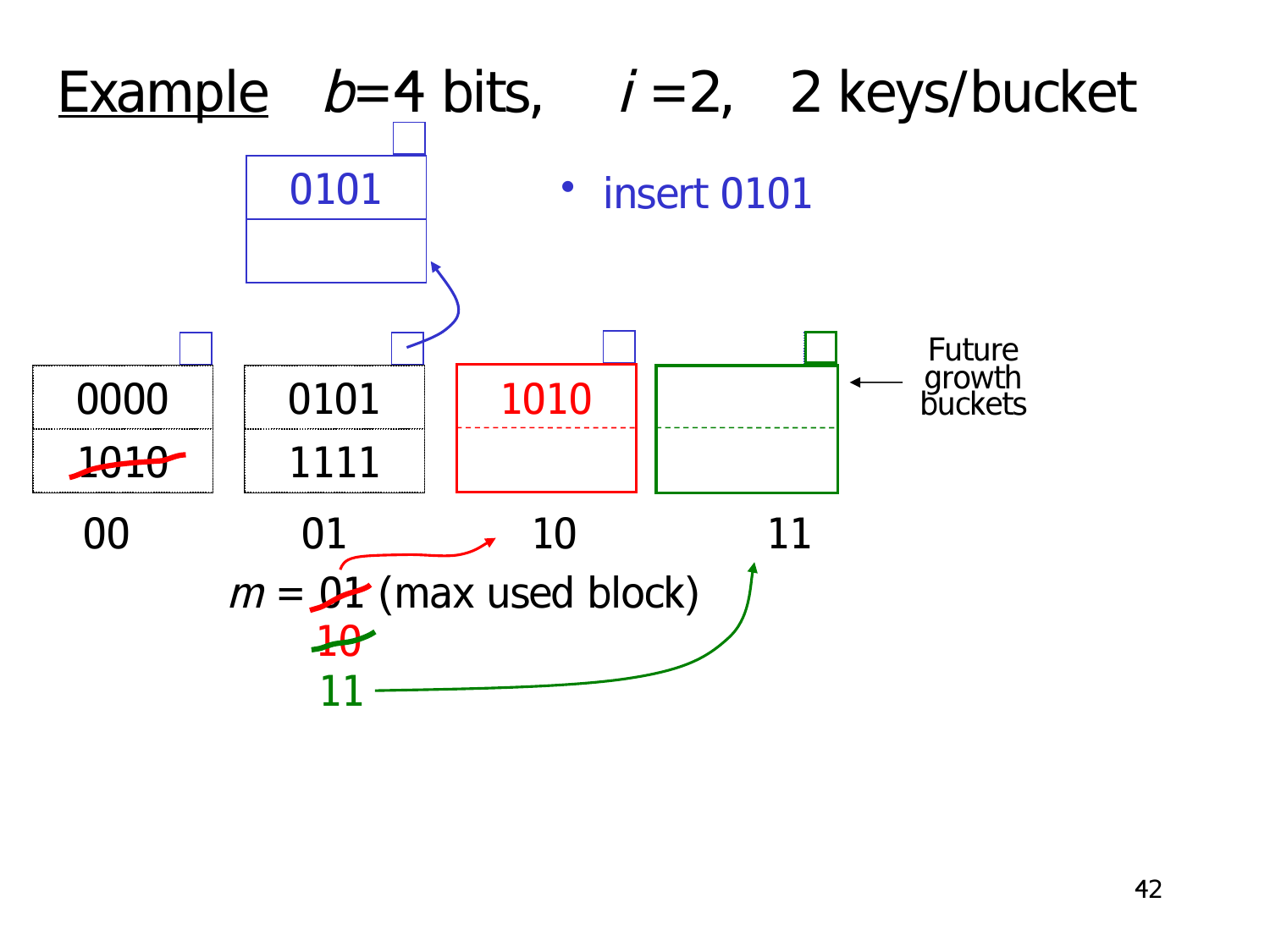

# Example   b=4 bits,    i =2,   2 keys/bucket

0101
 insert 0101

Future
growth
buckets

11

10
1010

0000

0101

1010
1111
00	             01              10		11
m = 01 (max used block)
42